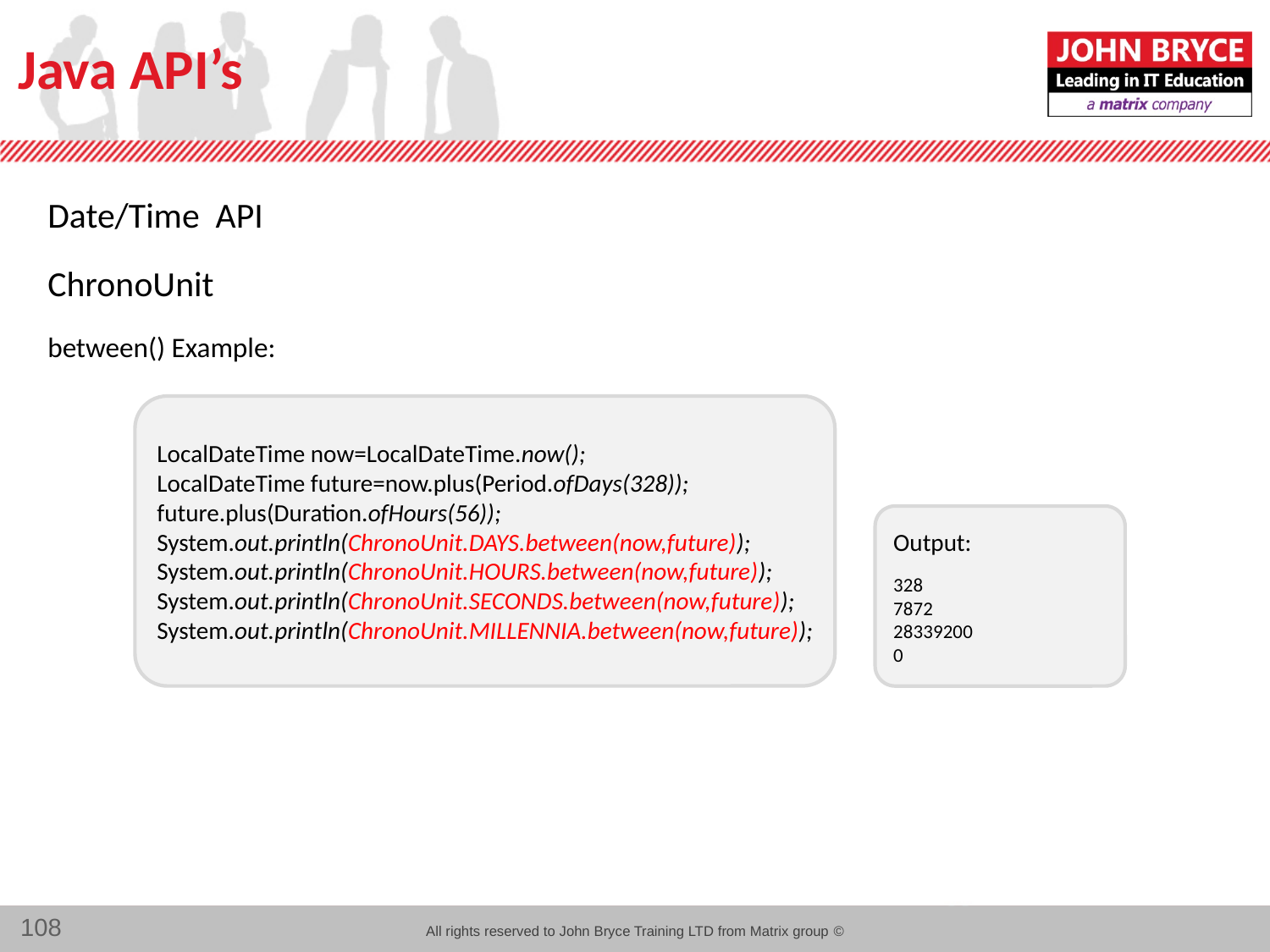

# Java API’s
Date/Time  API

ChronoUnit

between() Example:

LocalDateTime now=LocalDateTime.now();
LocalDateTime future=now.plus(Period.ofDays(328));
future.plus(Duration.ofHours(56));
System.out.println(ChronoUnit.DAYS.between(now,future));
System.out.println(ChronoUnit.HOURS.between(now,future));
System.out.println(ChronoUnit.SECONDS.between(now,future));
System.out.println(ChronoUnit.MILLENNIA.between(now,future));
Output:

328
7872
28339200
0